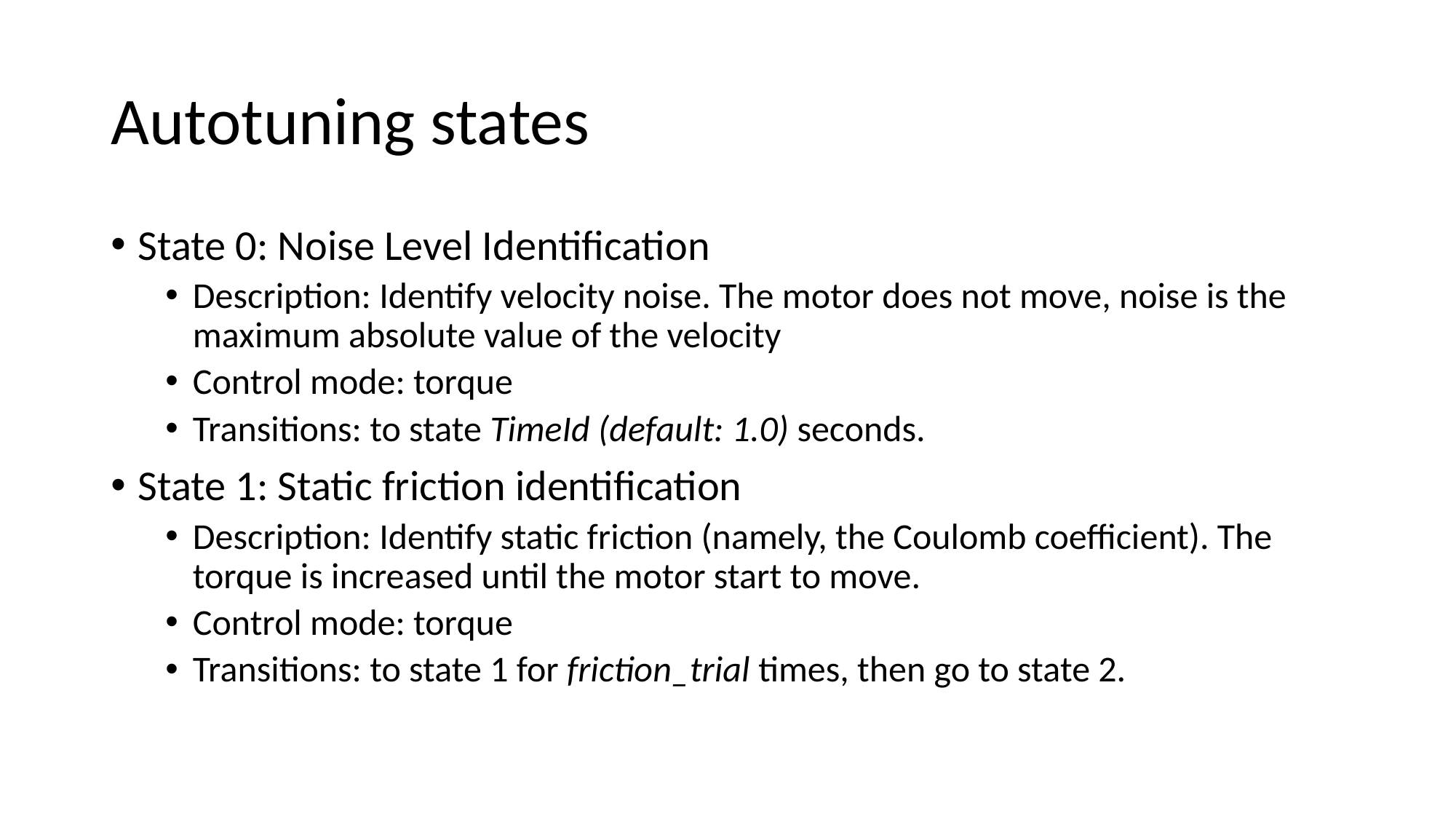

# Autotuning states
State 0: Noise Level Identification
Description: Identify velocity noise. The motor does not move, noise is the maximum absolute value of the velocity
Control mode: torque
Transitions: to state TimeId (default: 1.0) seconds.
State 1: Static friction identification
Description: Identify static friction (namely, the Coulomb coefficient). The torque is increased until the motor start to move.
Control mode: torque
Transitions: to state 1 for friction_trial times, then go to state 2.